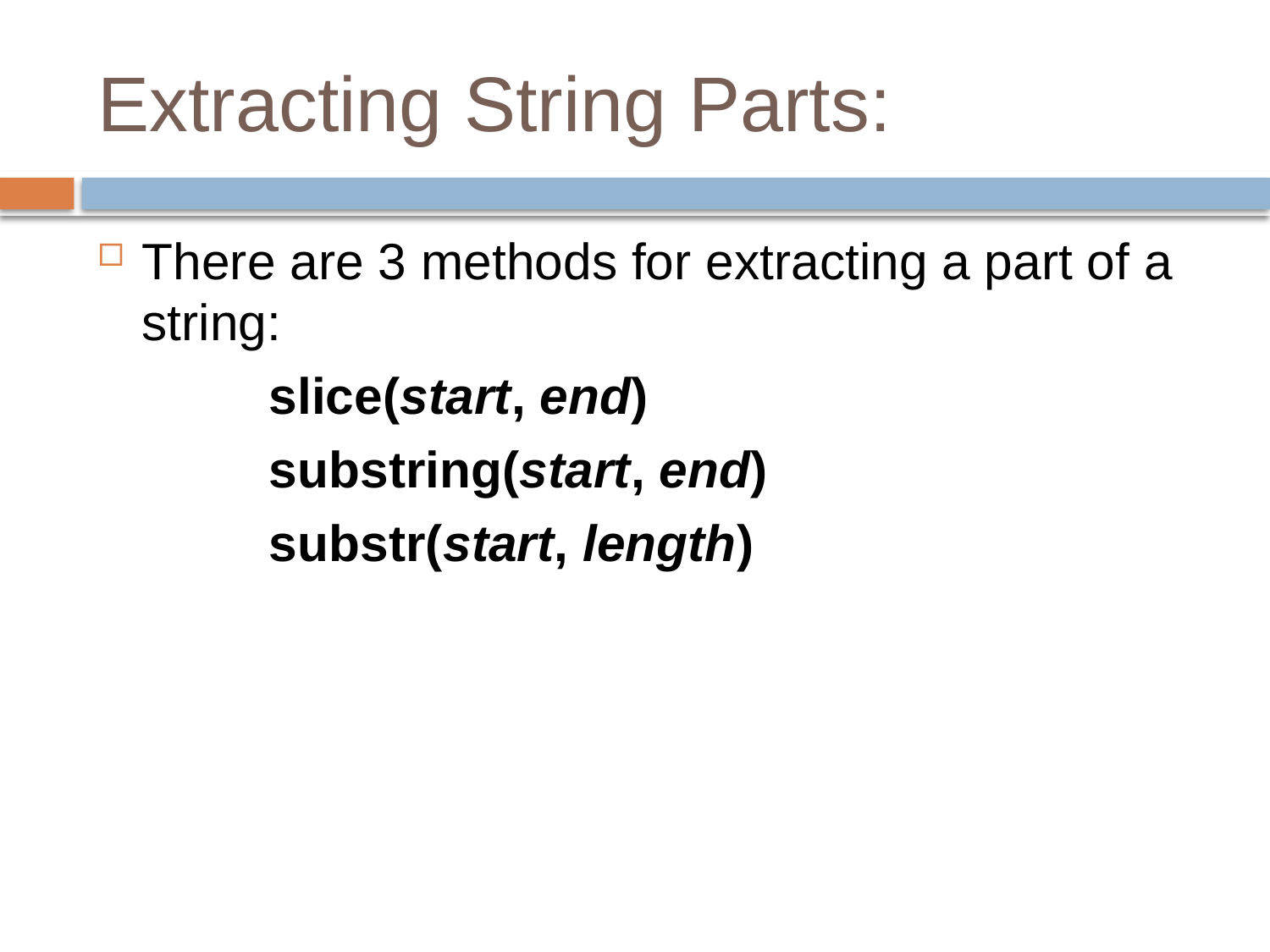

# Extracting String Parts:
There are 3 methods for extracting a part of a string:
		slice(start, end)
		substring(start, end)
		substr(start, length)